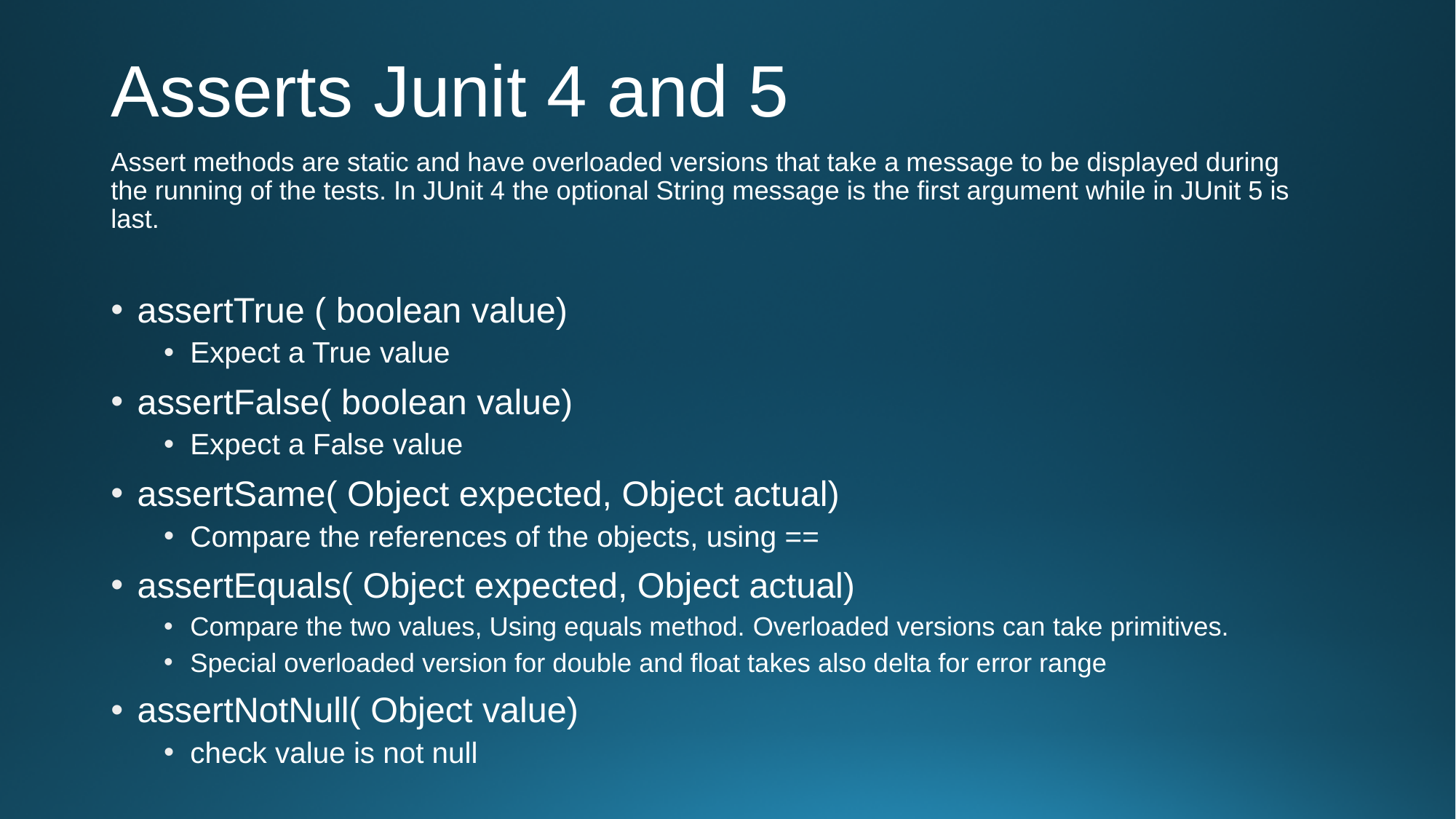

# Asserts Junit 4 and 5
Assert methods are static and have overloaded versions that take a message to be displayed during the running of the tests. In JUnit 4 the optional String message is the first argument while in JUnit 5 is last.

assertTrue ( boolean value)
Expect a True value
assertFalse( boolean value)
Expect a False value
assertSame( Object expected, Object actual)
Compare the references of the objects, using ==
assertEquals( Object expected, Object actual)
Compare the two values, Using equals method. Overloaded versions can take primitives.
Special overloaded version for double and float takes also delta for error range
assertNotNull( Object value)
check value is not null